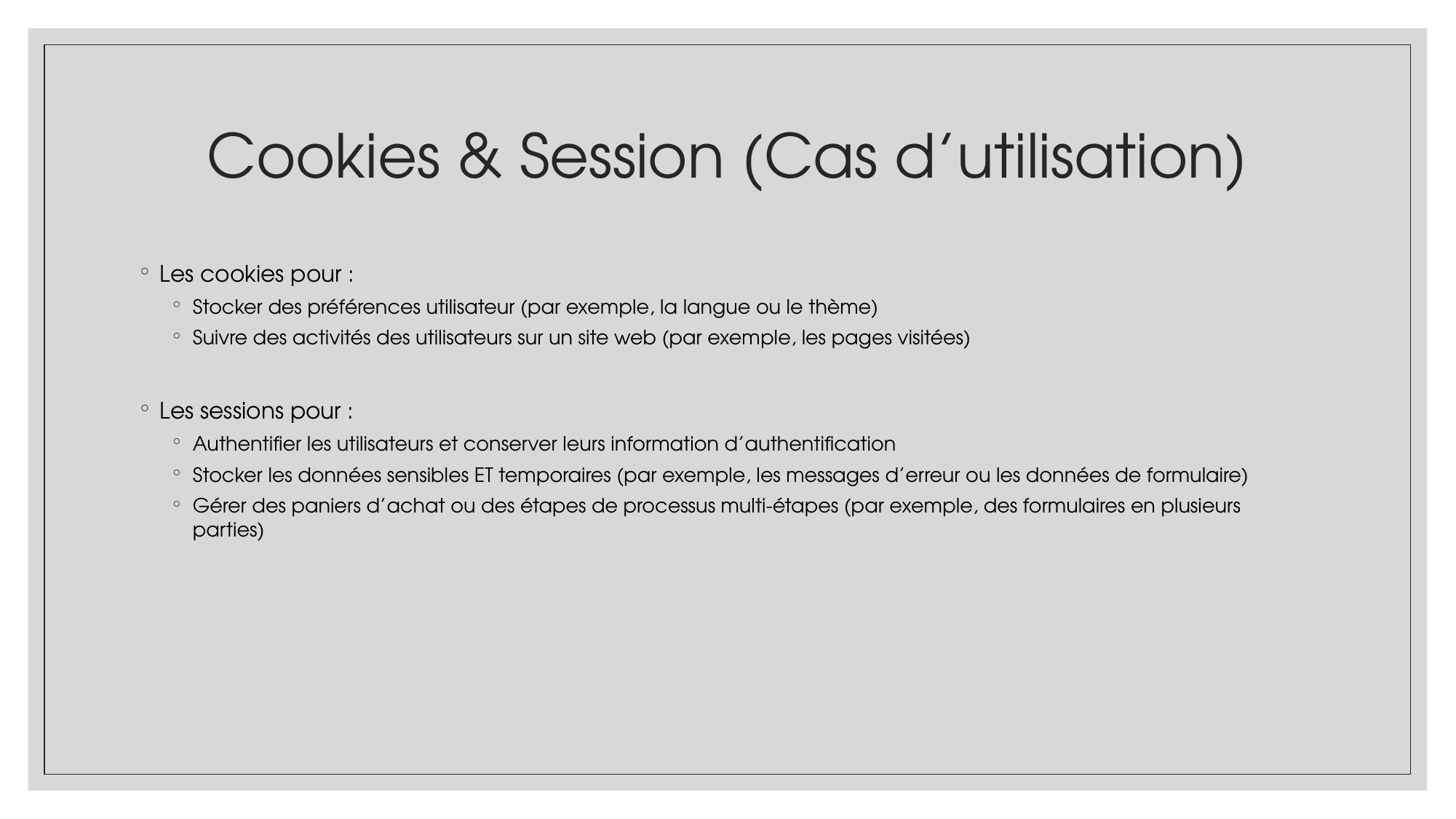

# Cookies & Session (Cas d’utilisation)
Les cookies pour :
Stocker des préférences utilisateur (par exemple, la langue ou le thème)
Suivre des activités des utilisateurs sur un site web (par exemple, les pages visitées)

Les sessions pour :
Authentifier les utilisateurs et conserver leurs information d’authentification
Stocker les données sensibles ET temporaires (par exemple, les messages d’erreur ou les données de formulaire)
Gérer des paniers d’achat ou des étapes de processus multi-étapes (par exemple, des formulaires en plusieurs parties)